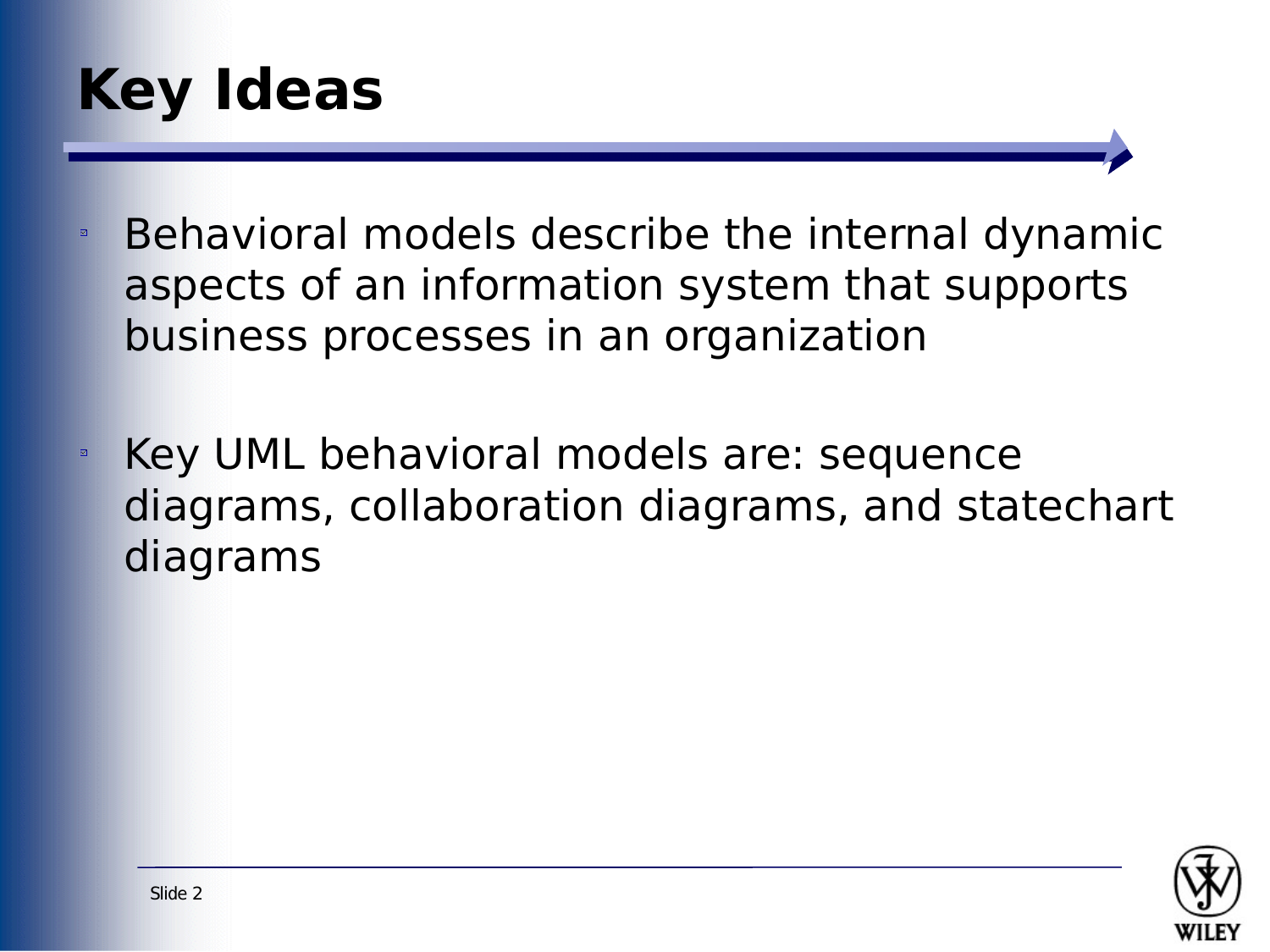

# Key Ideas
Behavioral models describe the internal dynamic aspects of an information system that supports business processes in an organization

Key UML behavioral models are: sequence diagrams, collaboration diagrams, and statechart diagrams
Slide 2